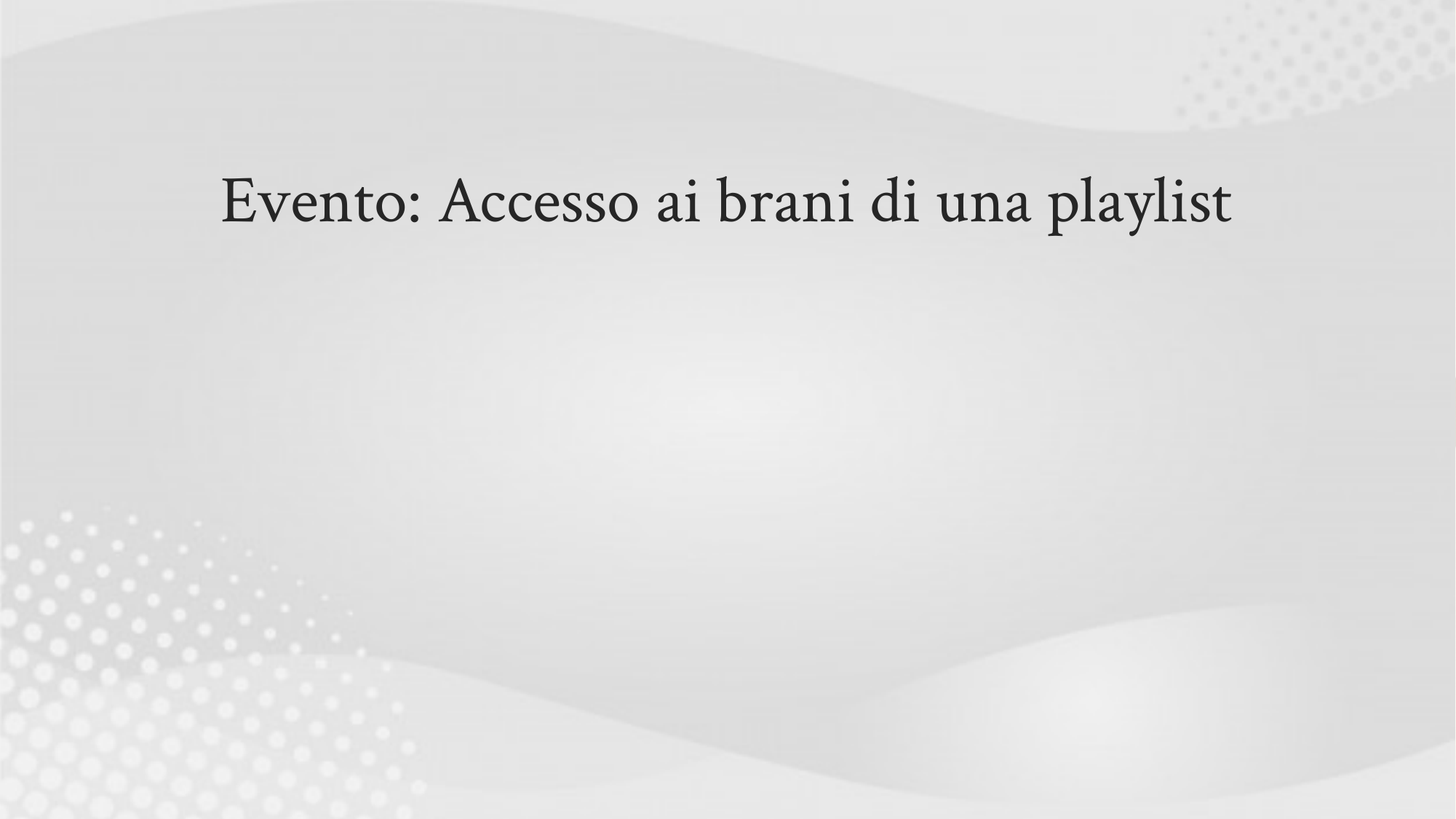

# Evento: Accesso ai brani di una playlist